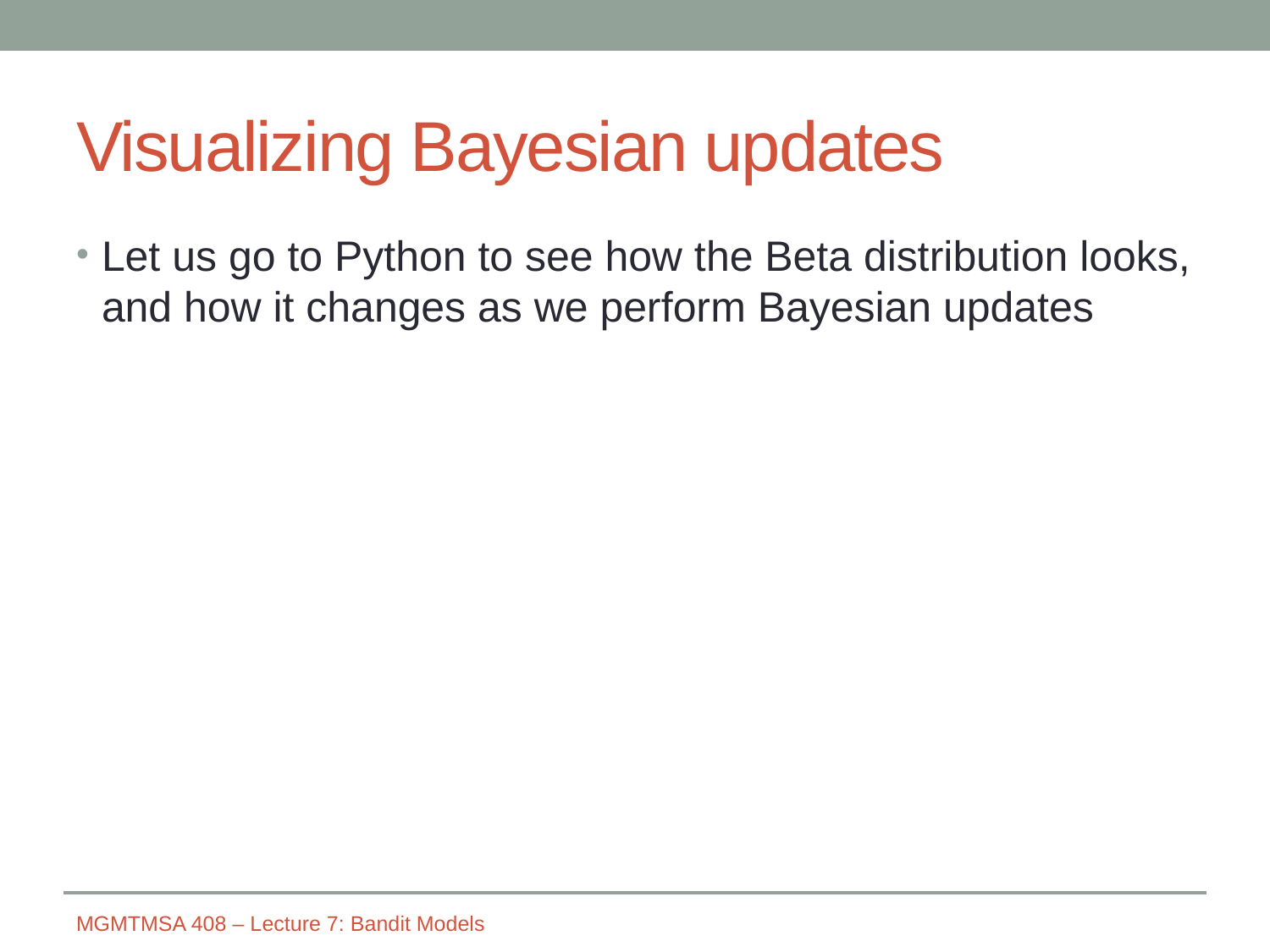

# Visualizing Bayesian updates
Let us go to Python to see how the Beta distribution looks, and how it changes as we perform Bayesian updates

MGMTMSA 408 – Lecture 7: Bandit Models